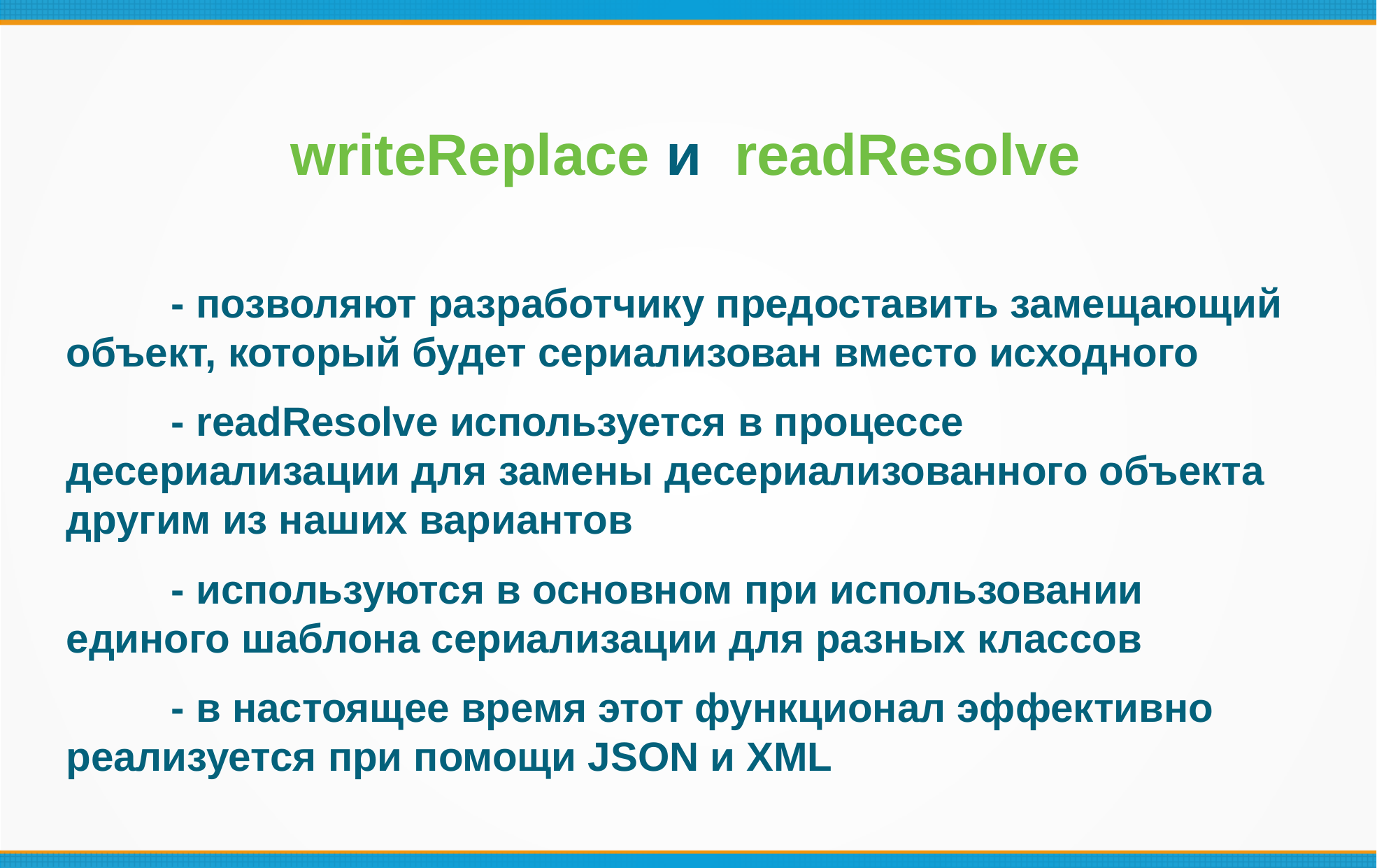

writeReplace и  readResolve

	- позволяют разработчику предоставить замещающий объект, который будет сериализован вместо исходного
	- readResolve используется в процессе десериализации для замены десериализованного объекта другим из наших вариантов
	- используются в основном при использовании единого шаблона сериализации для разных классов
	- в настоящее время этот функционал эффективно реализуется при помощи JSON и XML